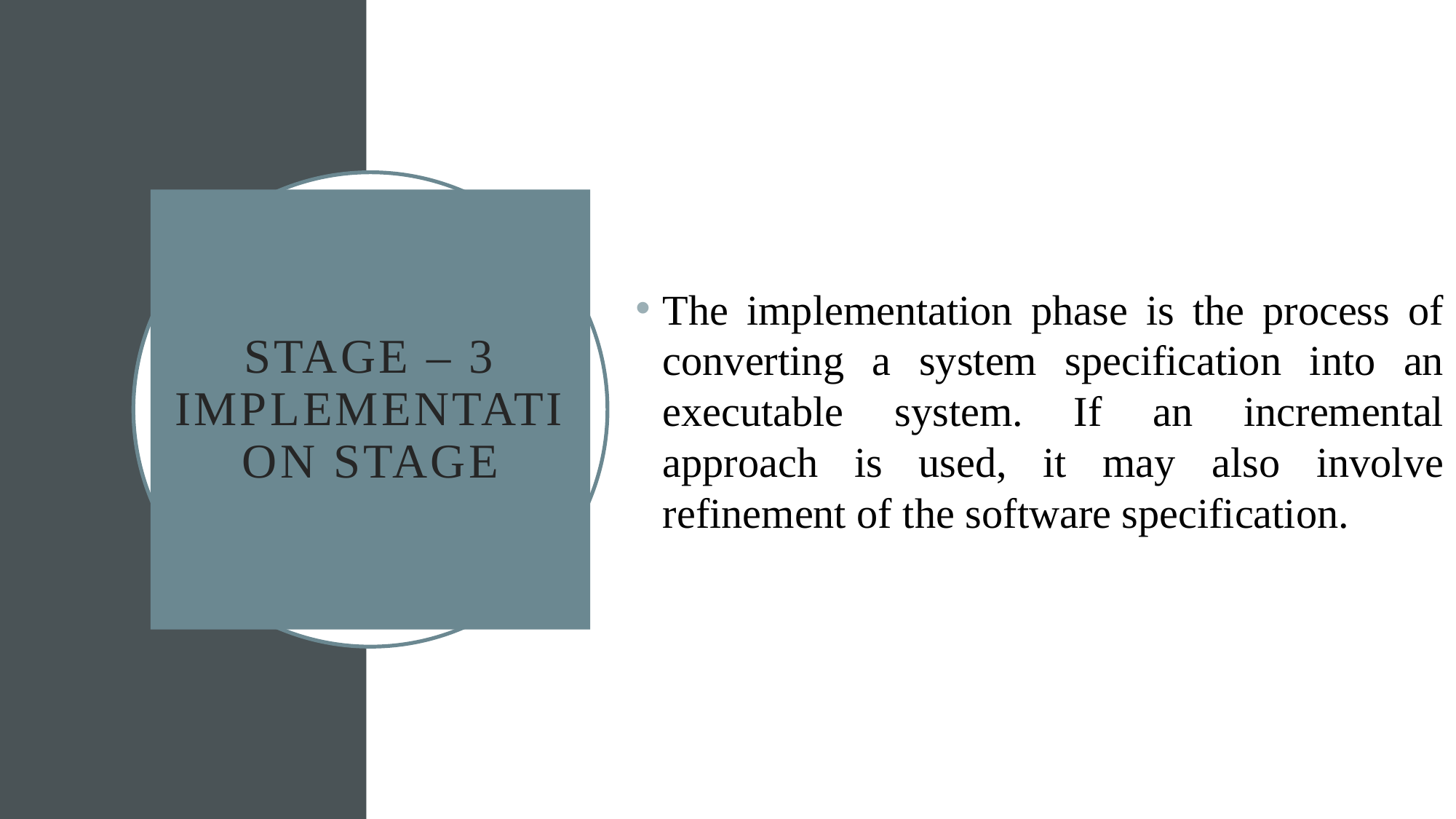

The implementation phase is the process of converting a system specification into an executable system. If an incremental approach is used, it may also involve refinement of the software specification.

# STAGE – 3 Implementation Stage